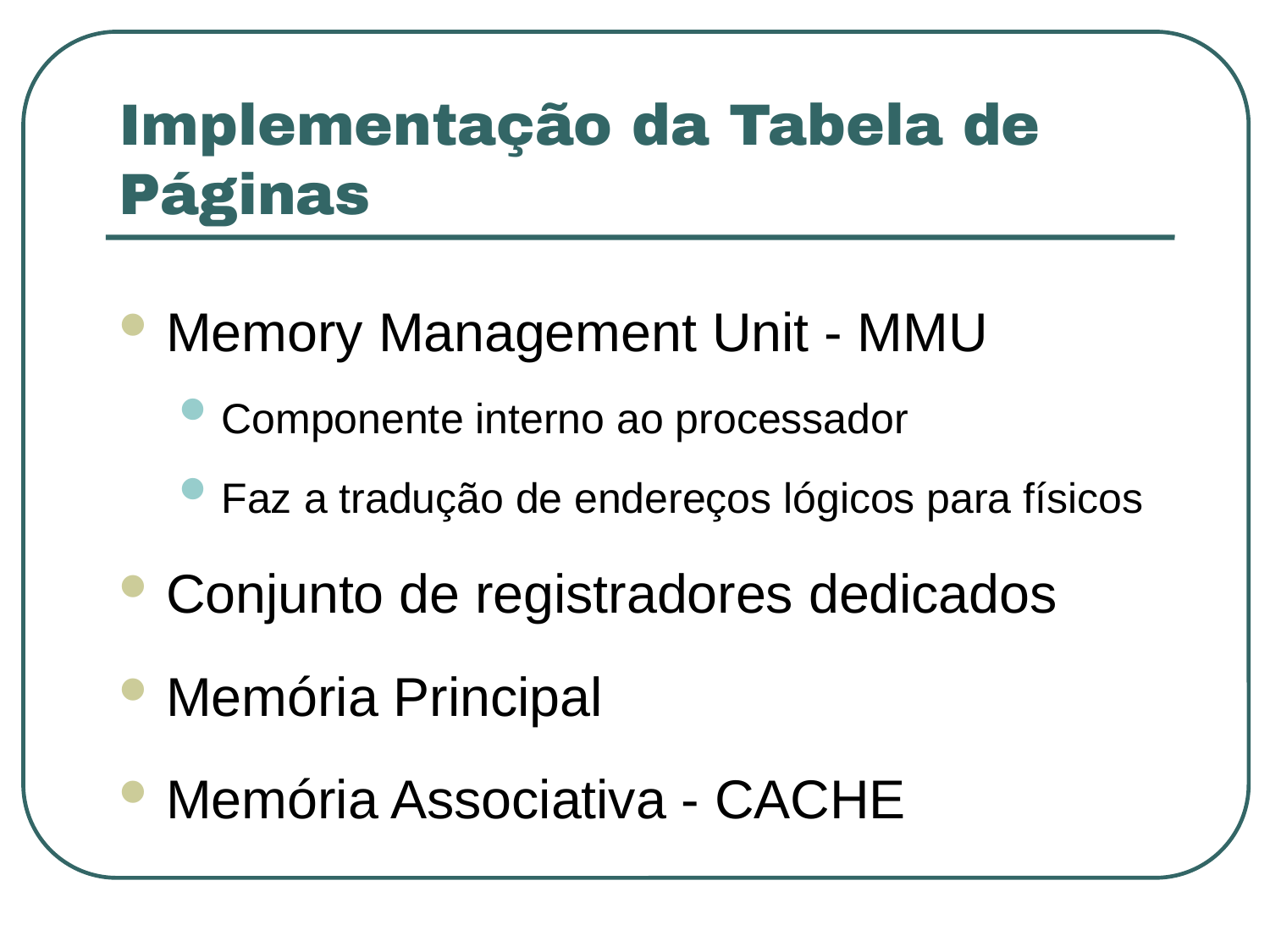

# Implementação da Tabela de Páginas
Memory Management Unit - MMU
Componente interno ao processador
Faz a tradução de endereços lógicos para físicos
Conjunto de registradores dedicados
Memória Principal
Memória Associativa - CACHE